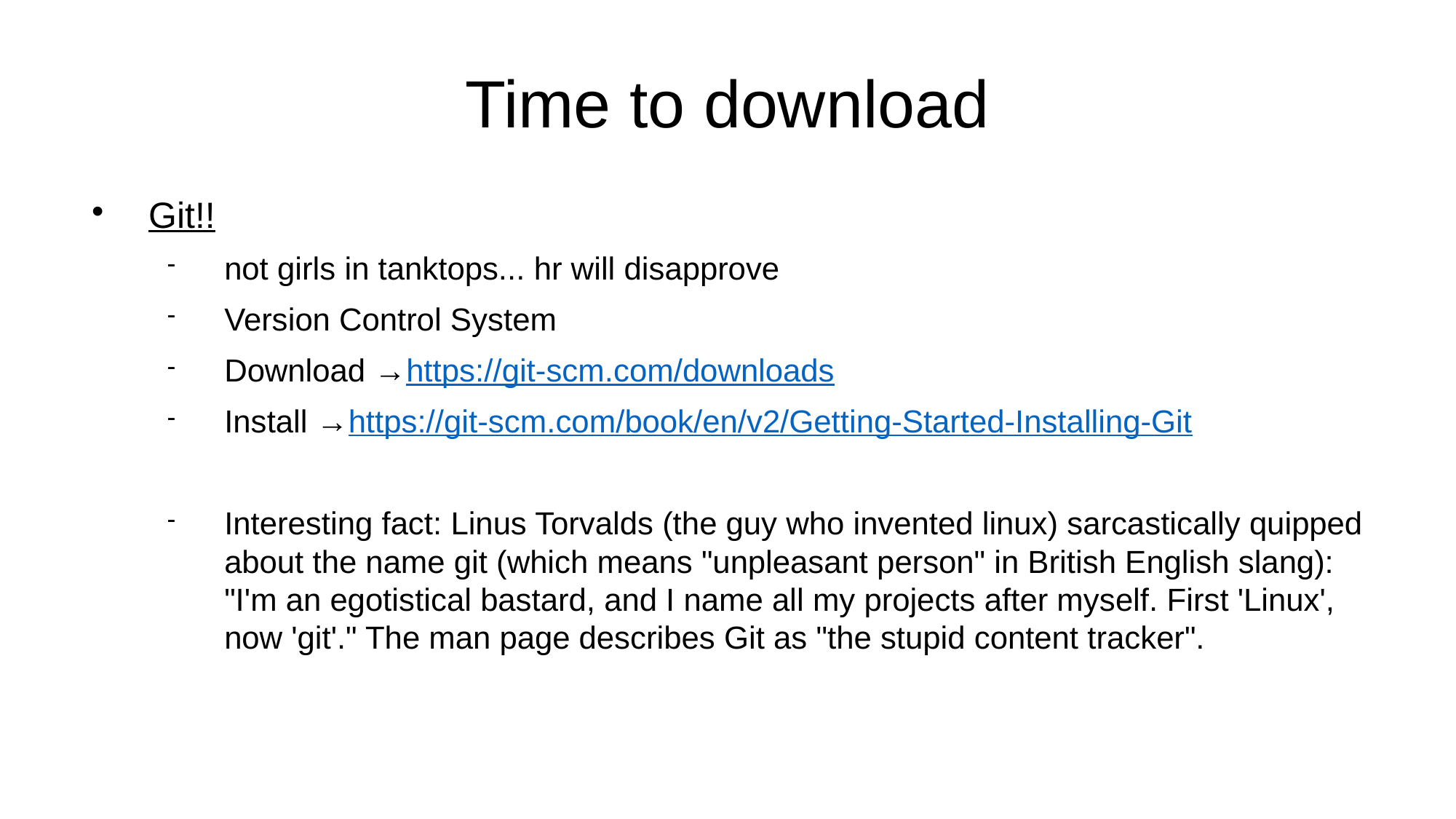

Time to download
Git!!
not girls in tanktops... hr will disapprove
Version Control System
Download →https://git-scm.com/downloads
Install →https://git-scm.com/book/en/v2/Getting-Started-Installing-Git

Interesting fact: Linus Torvalds (the guy who invented linux) sarcastically quipped about the name git (which means "unpleasant person" in British English slang): "I'm an egotistical bastard, and I name all my projects after myself. First 'Linux', now 'git'." The man page describes Git as "the stupid content tracker".